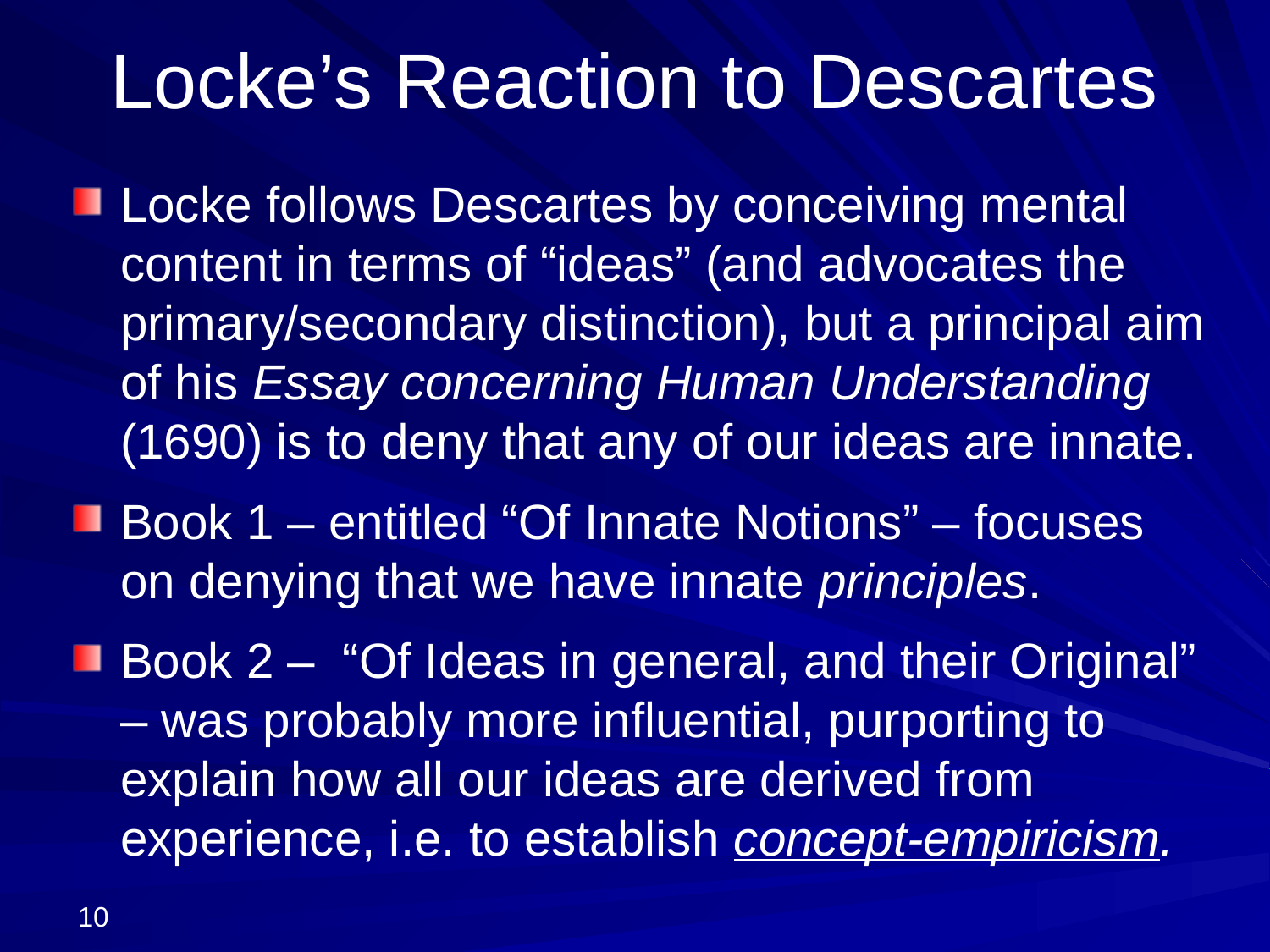

# Locke’s Reaction to Descartes
Locke follows Descartes by conceiving mental content in terms of “ideas” (and advocates the primary/secondary distinction), but a principal aim of his Essay concerning Human Understanding (1690) is to deny that any of our ideas are innate.
Book 1 – entitled “Of Innate Notions” – focuses on denying that we have innate principles.
Book 2 –  “Of Ideas in general, and their Original” – was probably more influential, purporting to explain how all our ideas are derived from experience, i.e. to establish concept-empiricism.

10